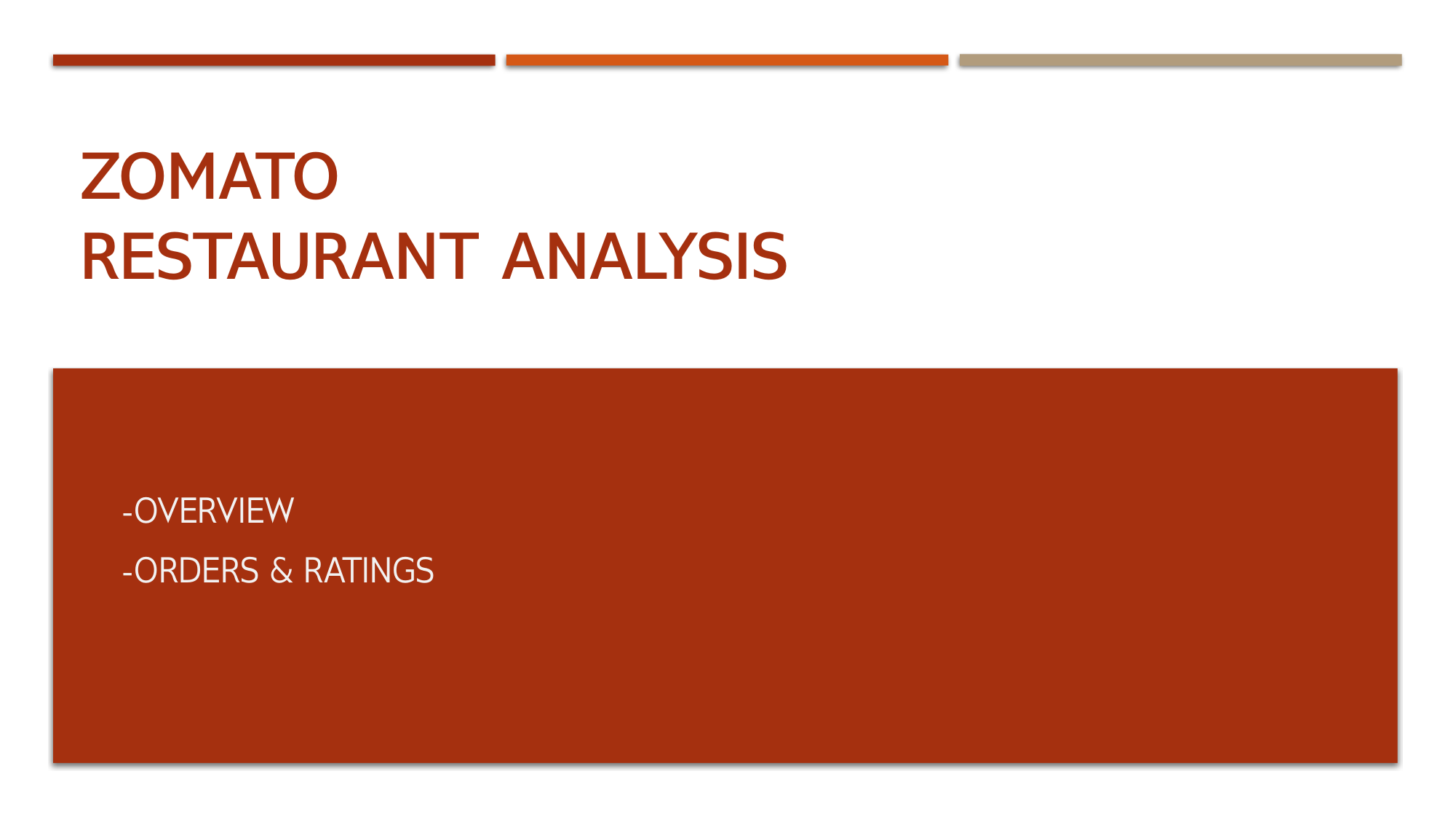

# Zomato Restaurant Analysis

-OVERVIEW
-ORDERS & RATINGS